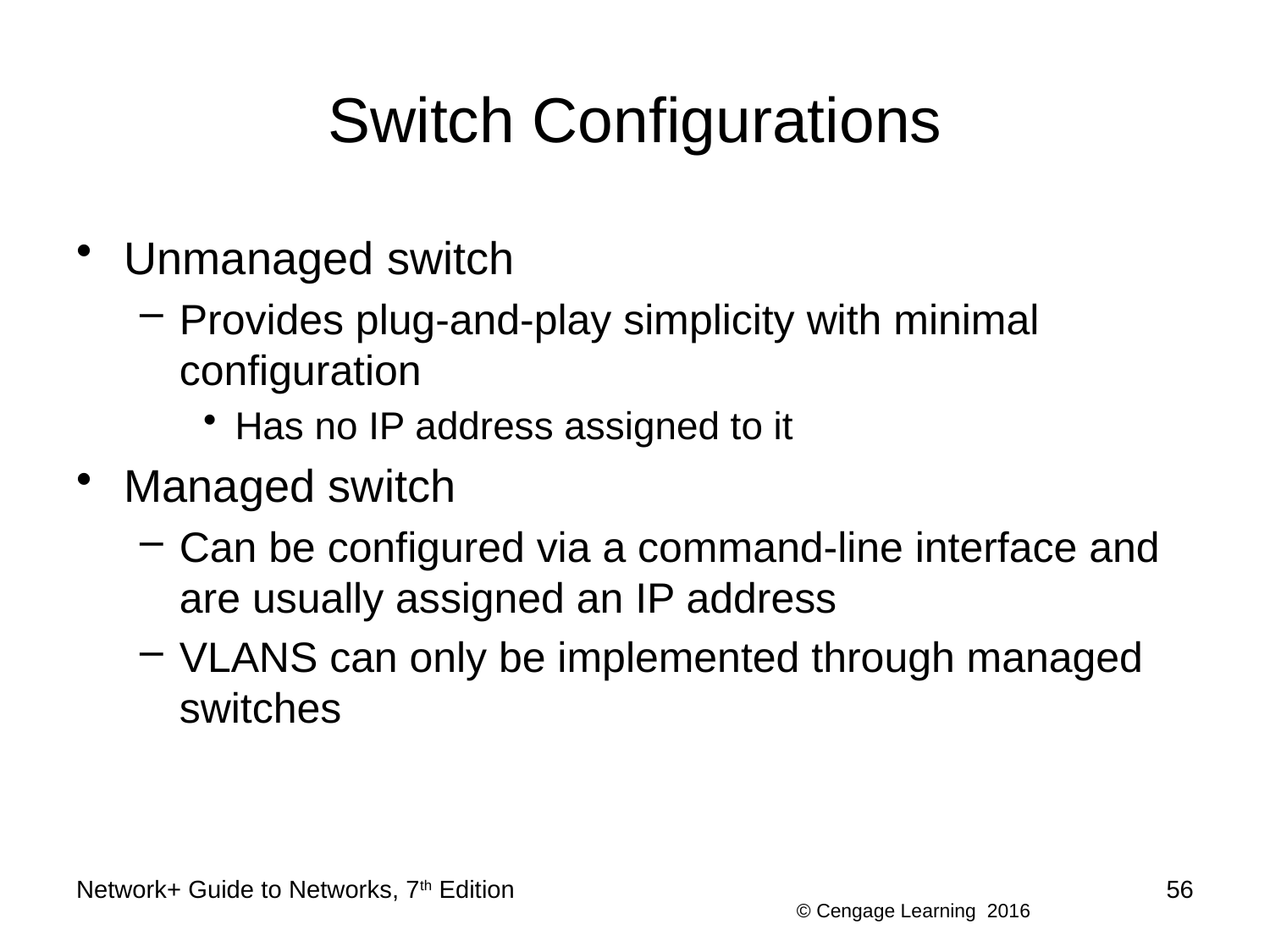

# Switch Configurations
Unmanaged switch
Provides plug-and-play simplicity with minimal configuration
Has no IP address assigned to it
Managed switch
Can be configured via a command-line interface and are usually assigned an IP address
VLANS can only be implemented through managed switches
Network+ Guide to Networks, 7th Edition
56